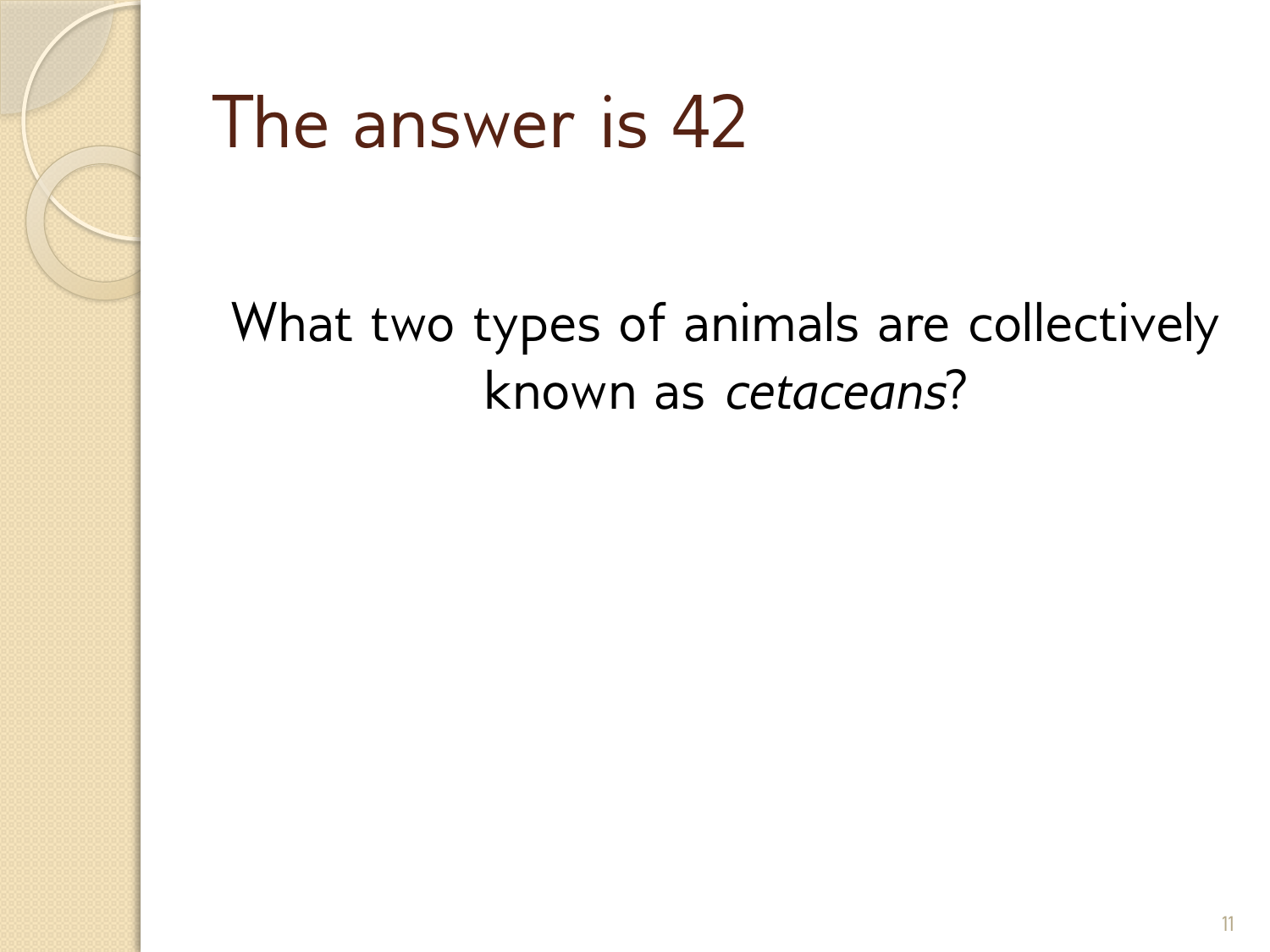

# The answer is 42

What two types of animals are collectively known as cetaceans?
11